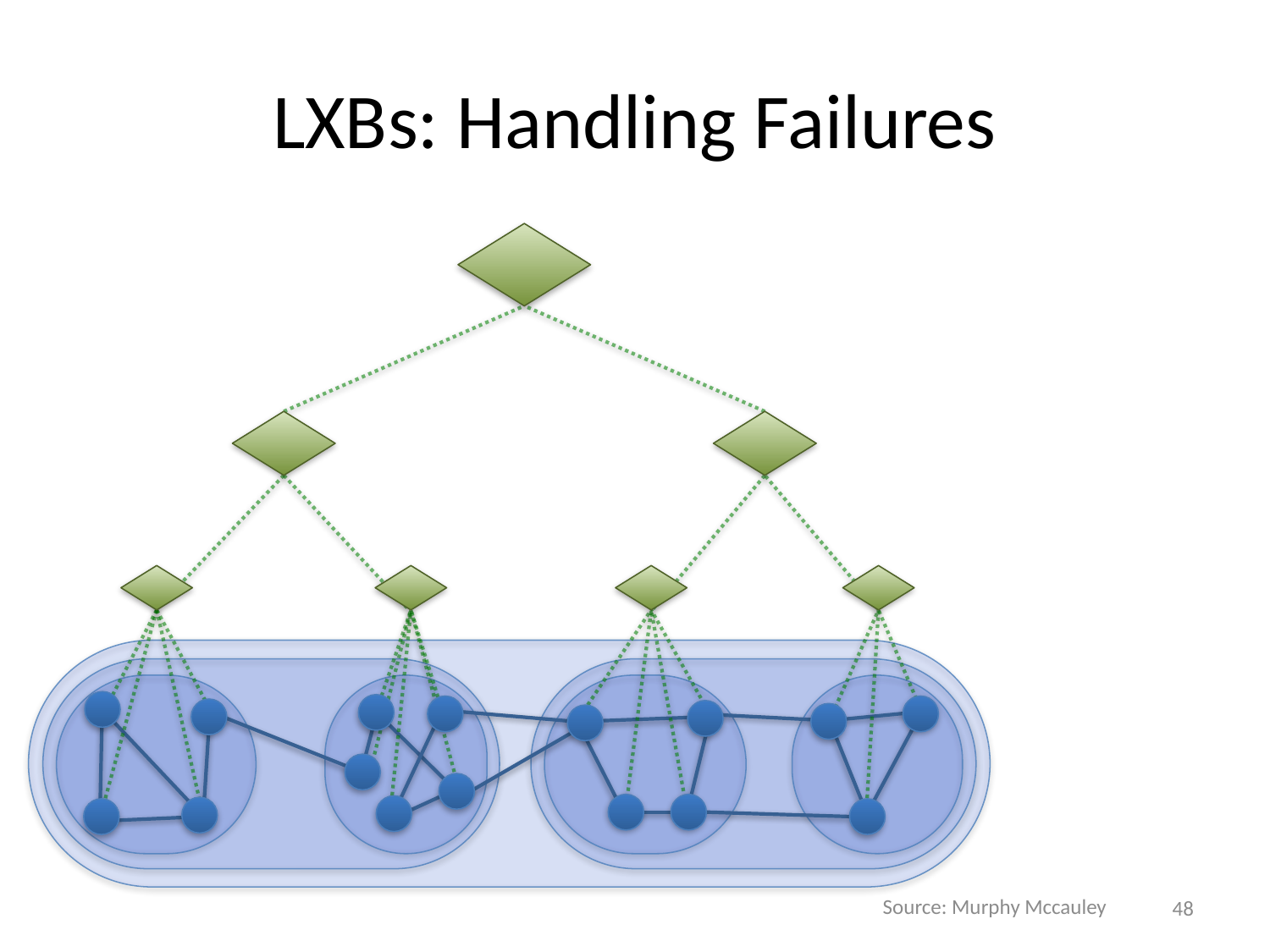

# LXBs: Handling Failures

Source: Murphy Mccauley

48